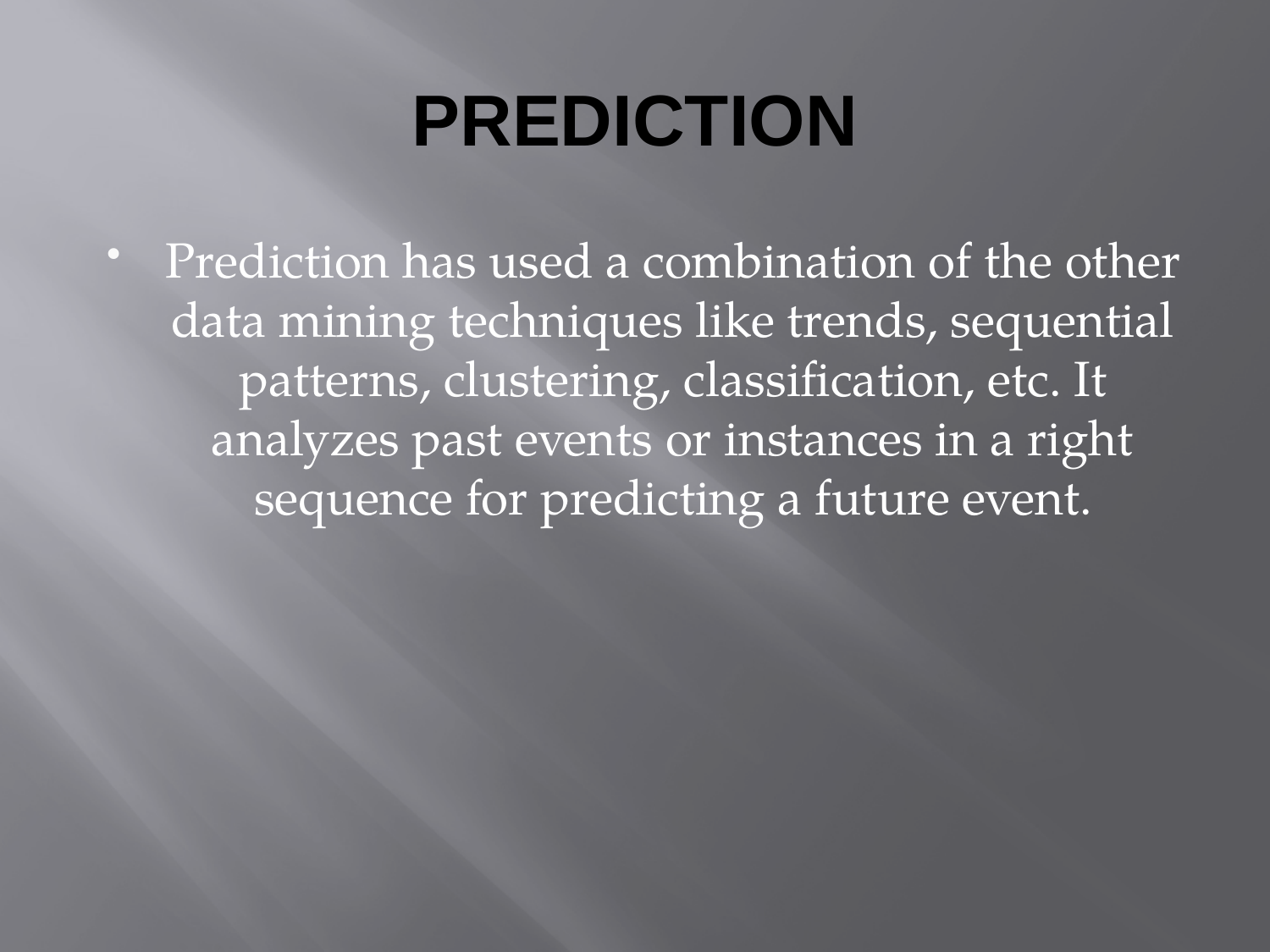

# PREDICTION
Prediction has used a combination of the other data mining techniques like trends, sequential patterns, clustering, classification, etc. It analyzes past events or instances in a right sequence for predicting a future event.